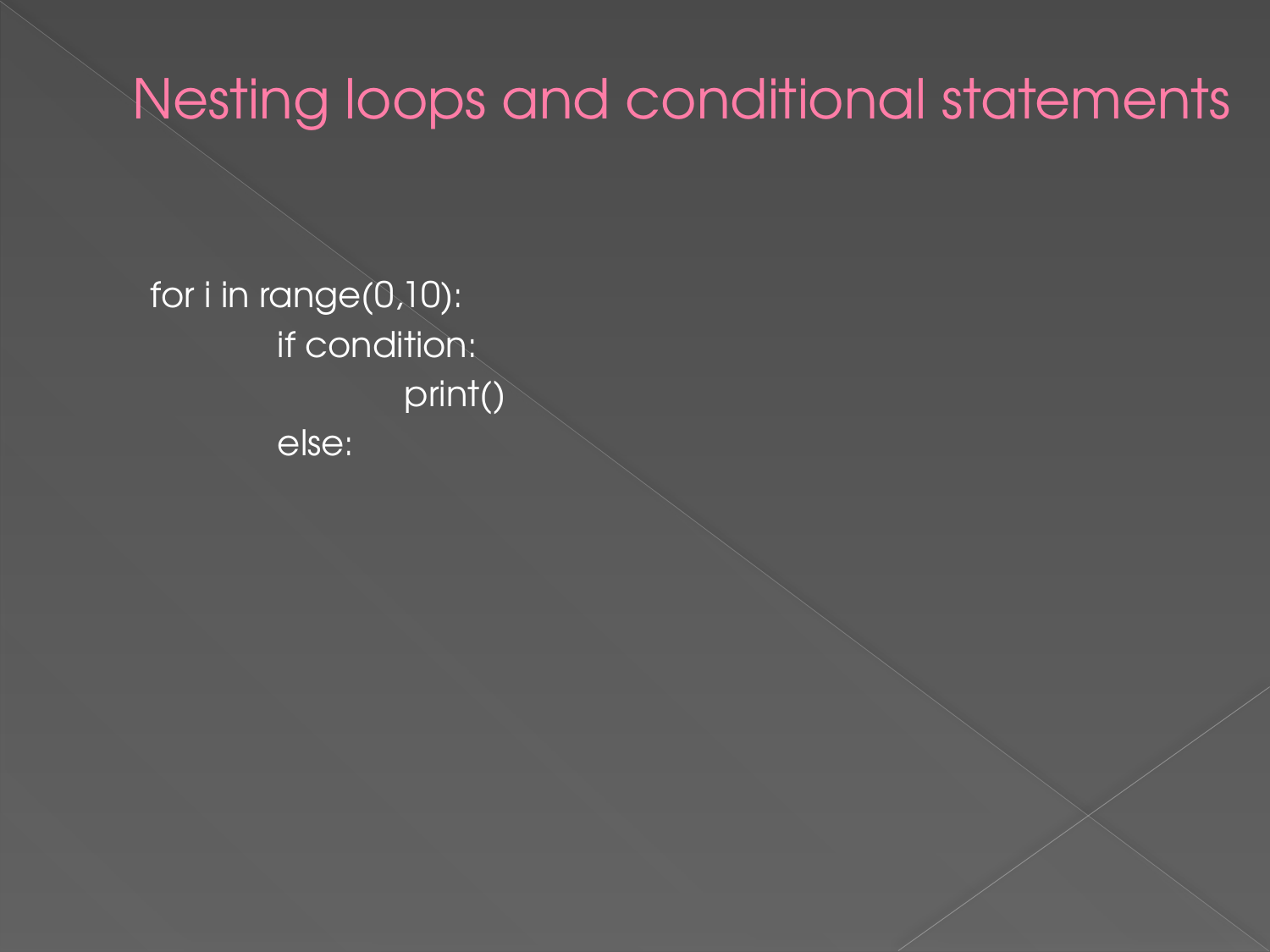

# Nesting loops and conditional statements
for i in range(0,10):
	if condition:
		print()
	else: